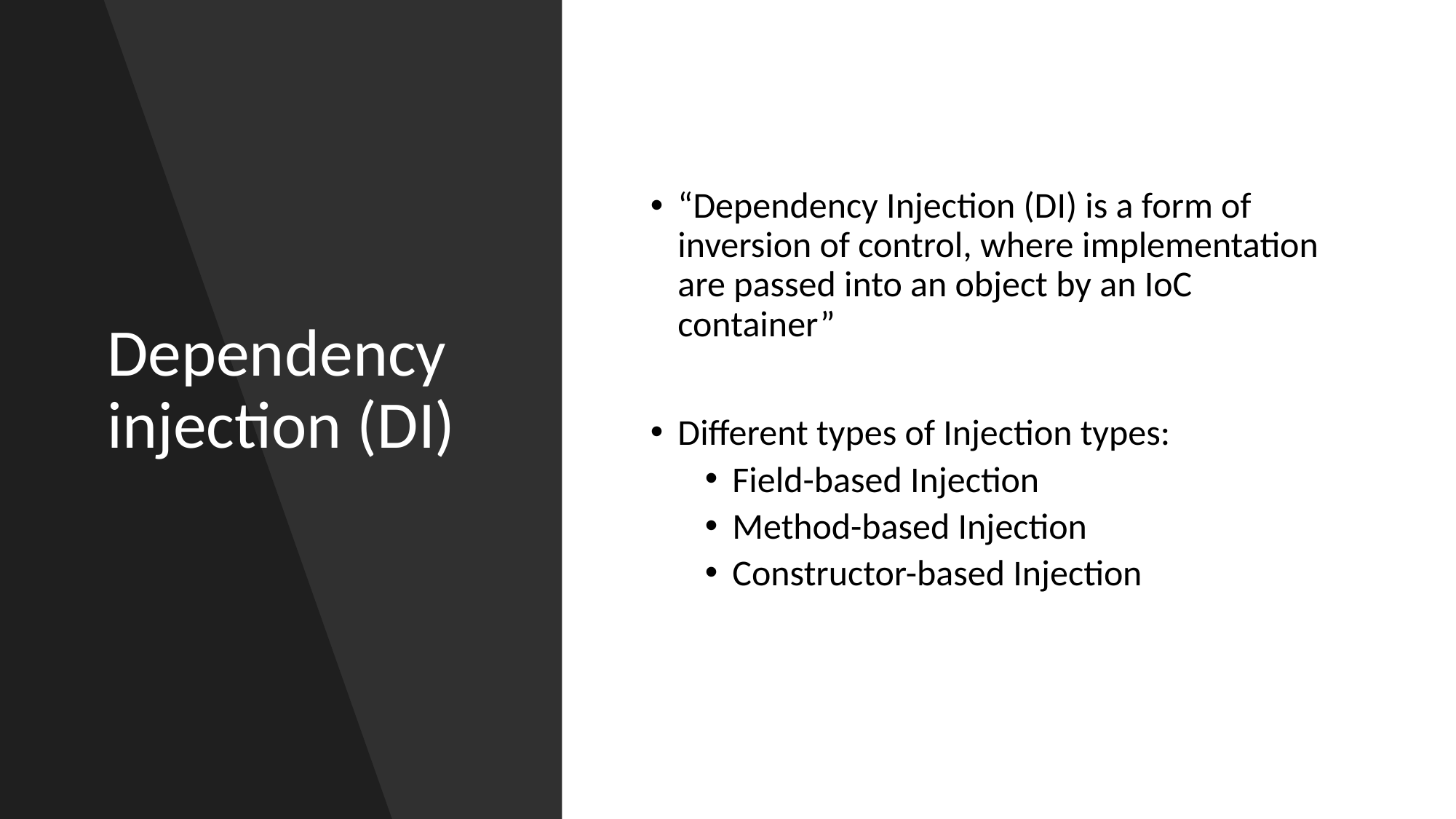

# Dependency injection (DI)
“Dependency Injection (DI) is a form of inversion of control, where implementation are passed into an object by an IoC container”

Diﬀerent types of Injection types:
Field-based Injection
Method-based Injection
Constructor-based Injection